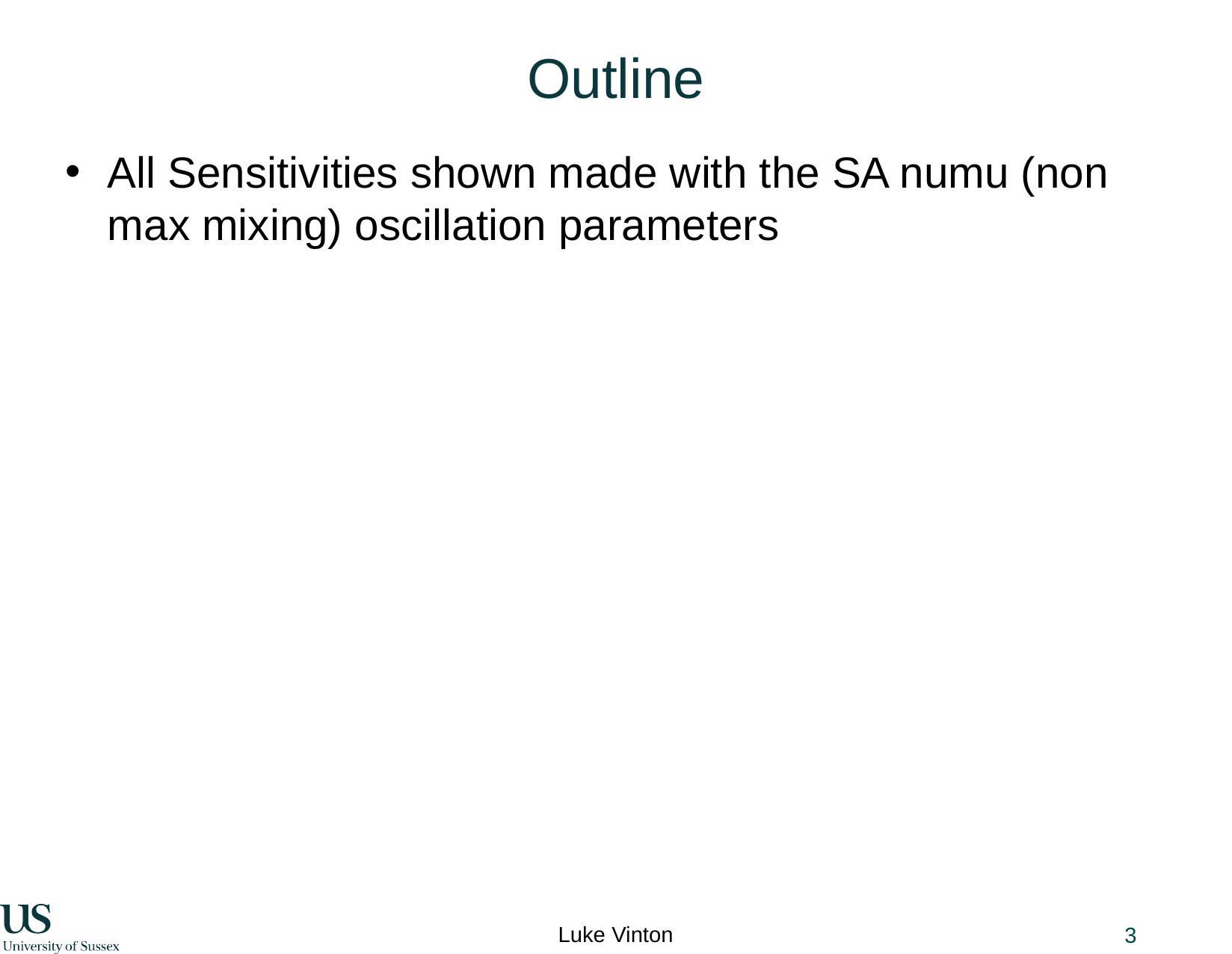

# Outline
All Sensitivities shown made with the SA numu (non max mixing) oscillation parameters